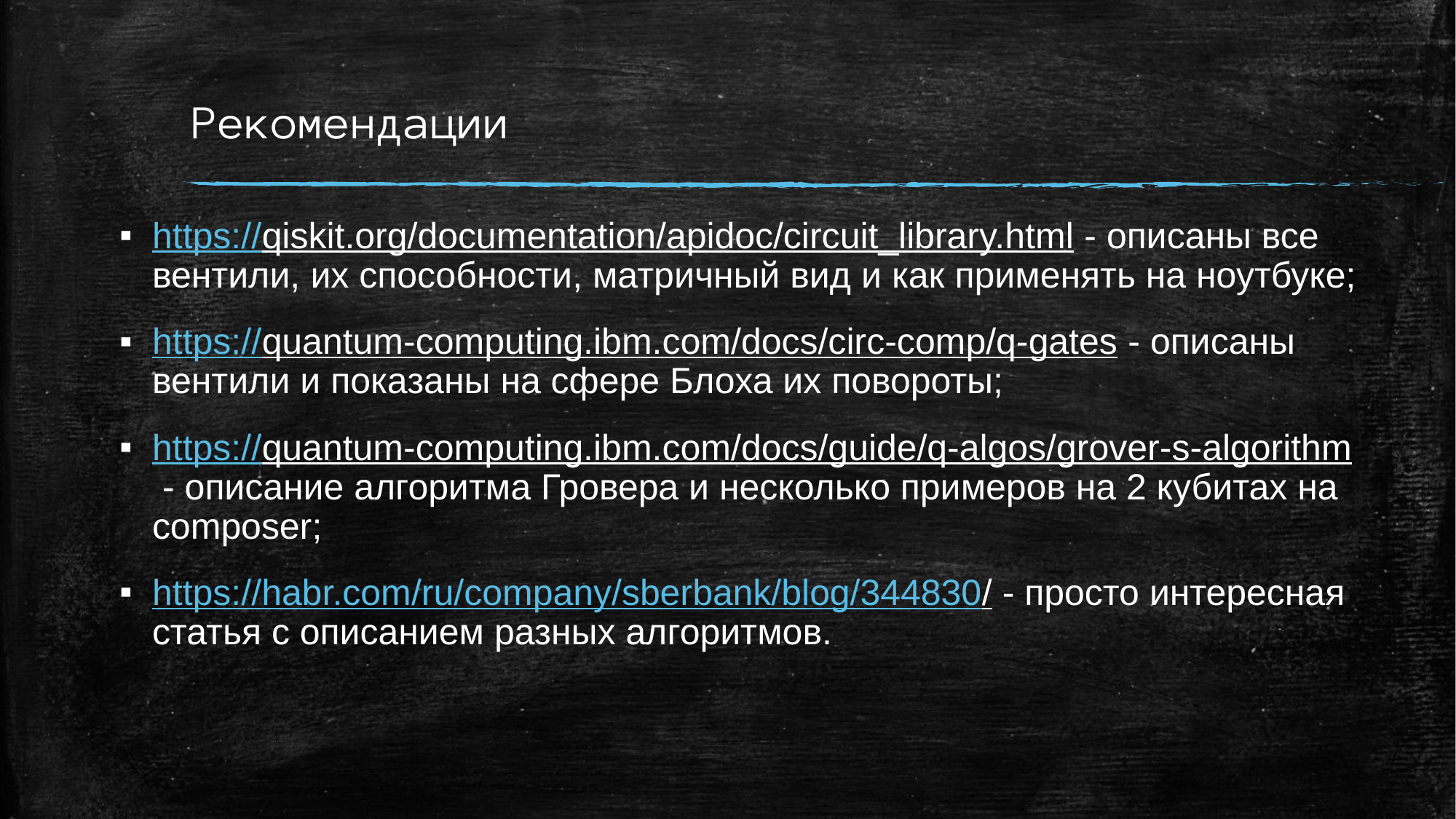

# Рекомендации
https://qiskit.org/documentation/apidoc/circuit_library.html - описаны все вентили, их способности, матричный вид и как применять на ноутбуке;
https://quantum-computing.ibm.com/docs/circ-comp/q-gates - описаны вентили и показаны на сфере Блоха их повороты;
https://quantum-computing.ibm.com/docs/guide/q-algos/grover-s-algorithm  - описание алгоритма Гровера и несколько примеров на 2 кубитах на composer;
https://habr.com/ru/company/sberbank/blog/344830/ - просто интересная статья с описанием разных алгоритмов.